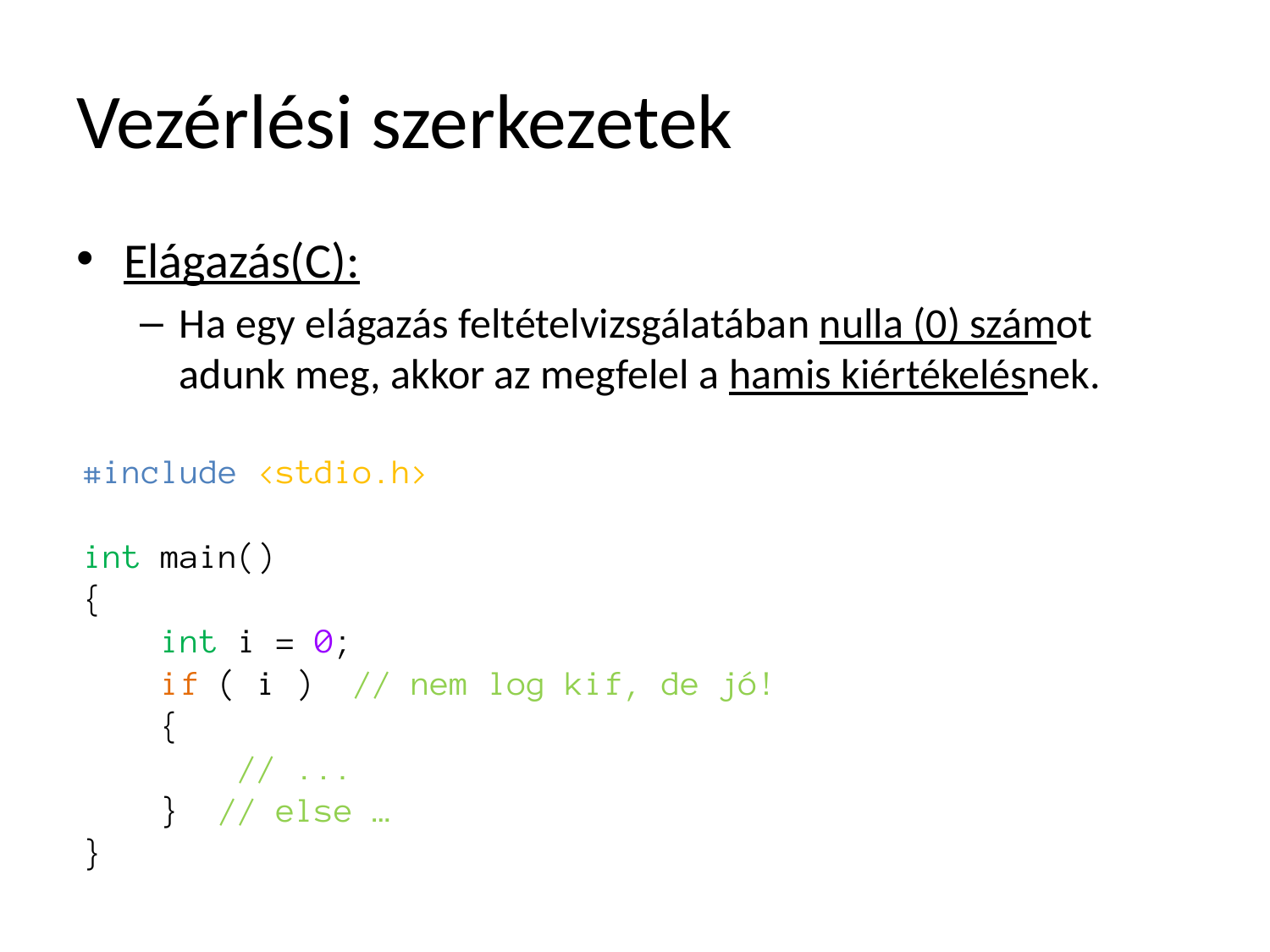

# Vezérlési szerkezetek
Elágazás(C):
Ha egy elágazás feltételvizsgálatában nulla (0) számot adunk meg, akkor az megfelel a hamis kiértékelésnek.

#include <stdio.h>

int main()
{
    int i = 0;
    if ( i )  // nem log kif, de jó!
    {
        // ...
    }  // else …
}